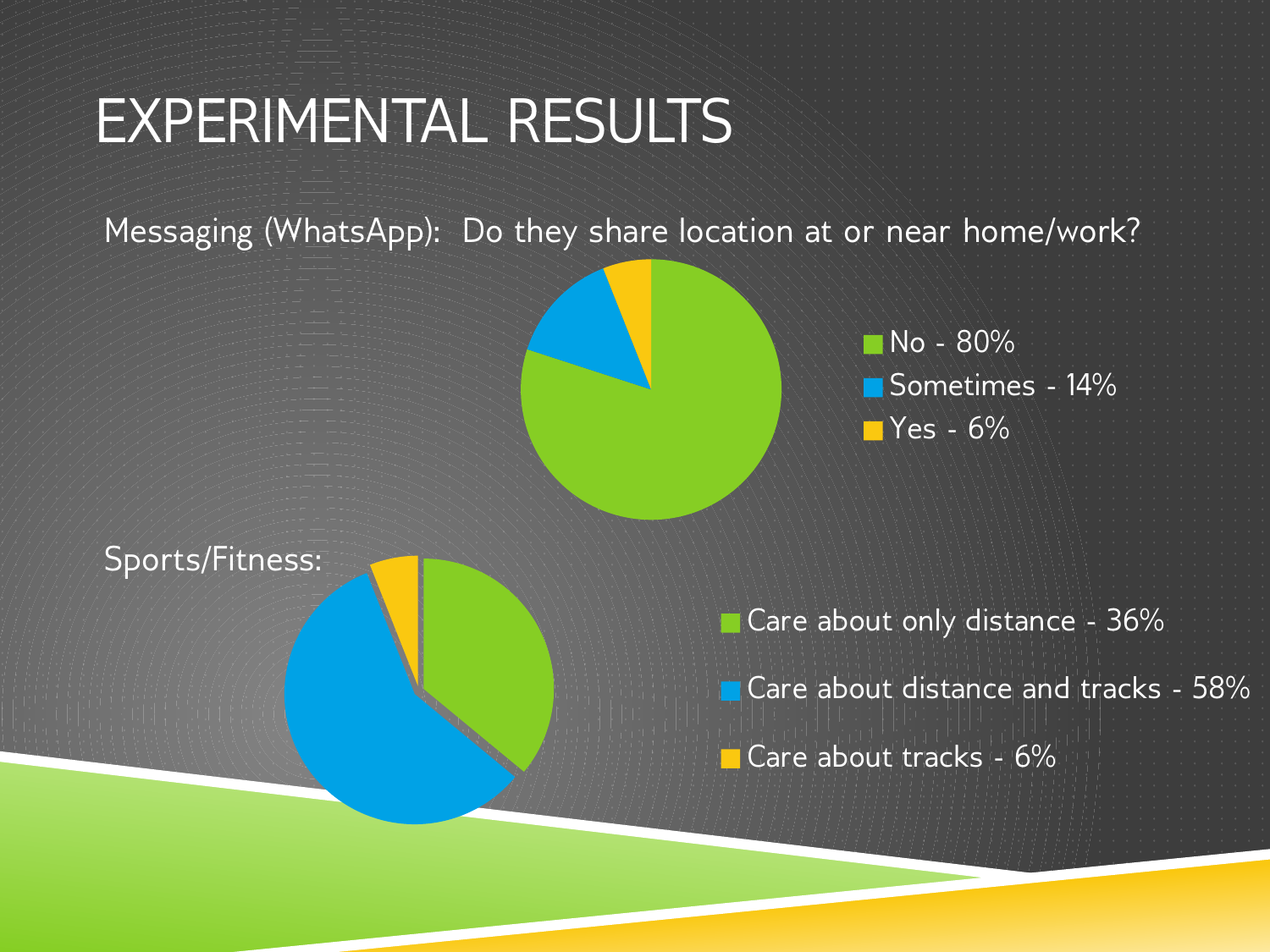

# Experimental Results
Messaging (WhatsApp):  Do they share location at or near home/work?

Sports/Fitness:

### Chart

| Category | Sales |
|---|---|
| No - 80% | 80.0 |
| Sometimes - 14% | 14.0 |
| Yes - 6% | 6.0 |

### Chart

| Category | Sales |
|---|---|
| Care about only distance - 36% | 36.0 |
| Care about distance and tracks - 58% | 58.0 |
| Care about tracks - 6% | 6.0 |